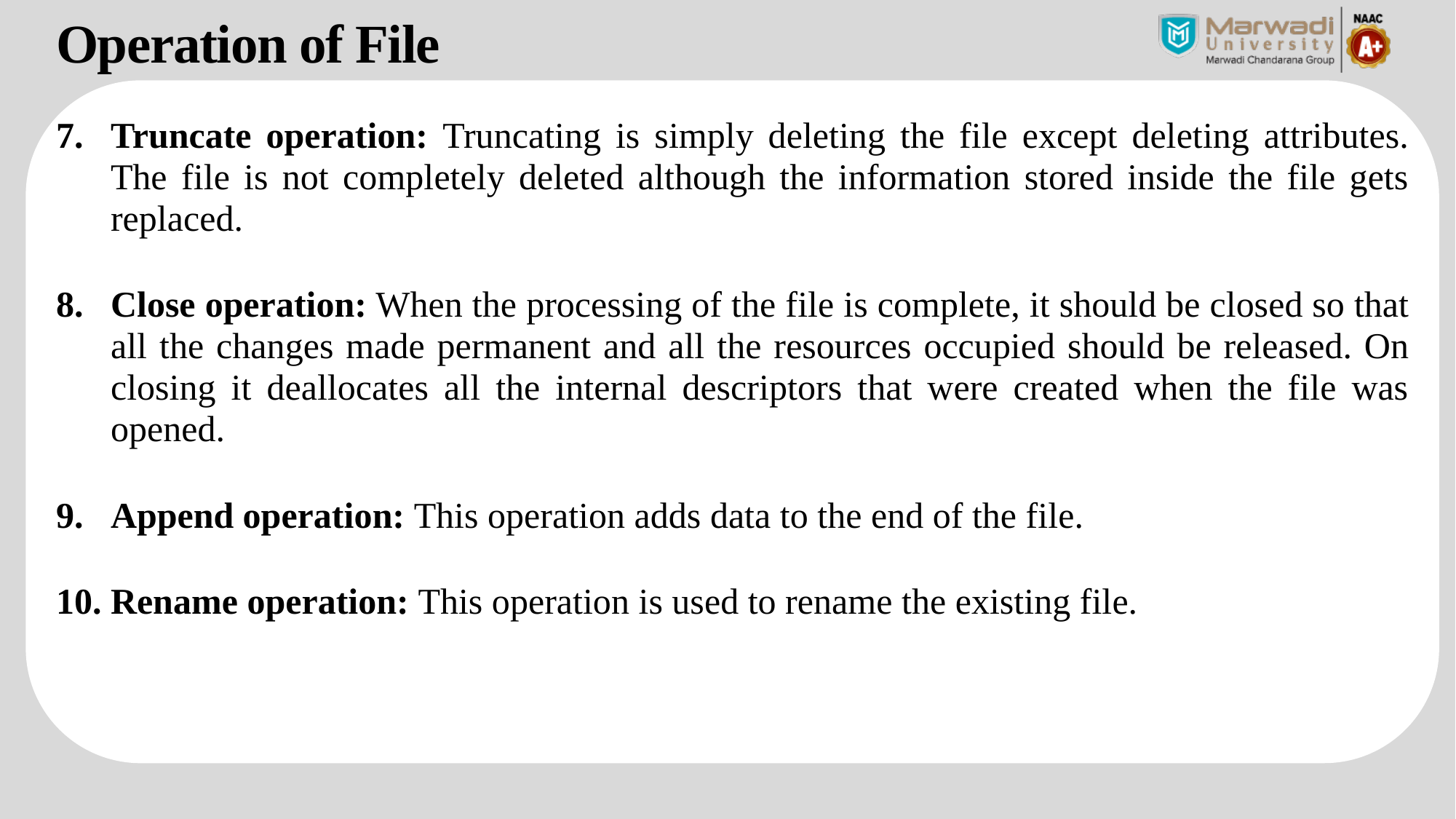

Operation of File
Truncate operation: Truncating is simply deleting the file except deleting attributes. The file is not completely deleted although the information stored inside the file gets replaced.

Close operation: When the processing of the file is complete, it should be closed so that all the changes made permanent and all the resources occupied should be released. On closing it deallocates all the internal descriptors that were created when the file was opened.

Append operation: This operation adds data to the end of the file.

Rename operation: This operation is used to rename the existing file.